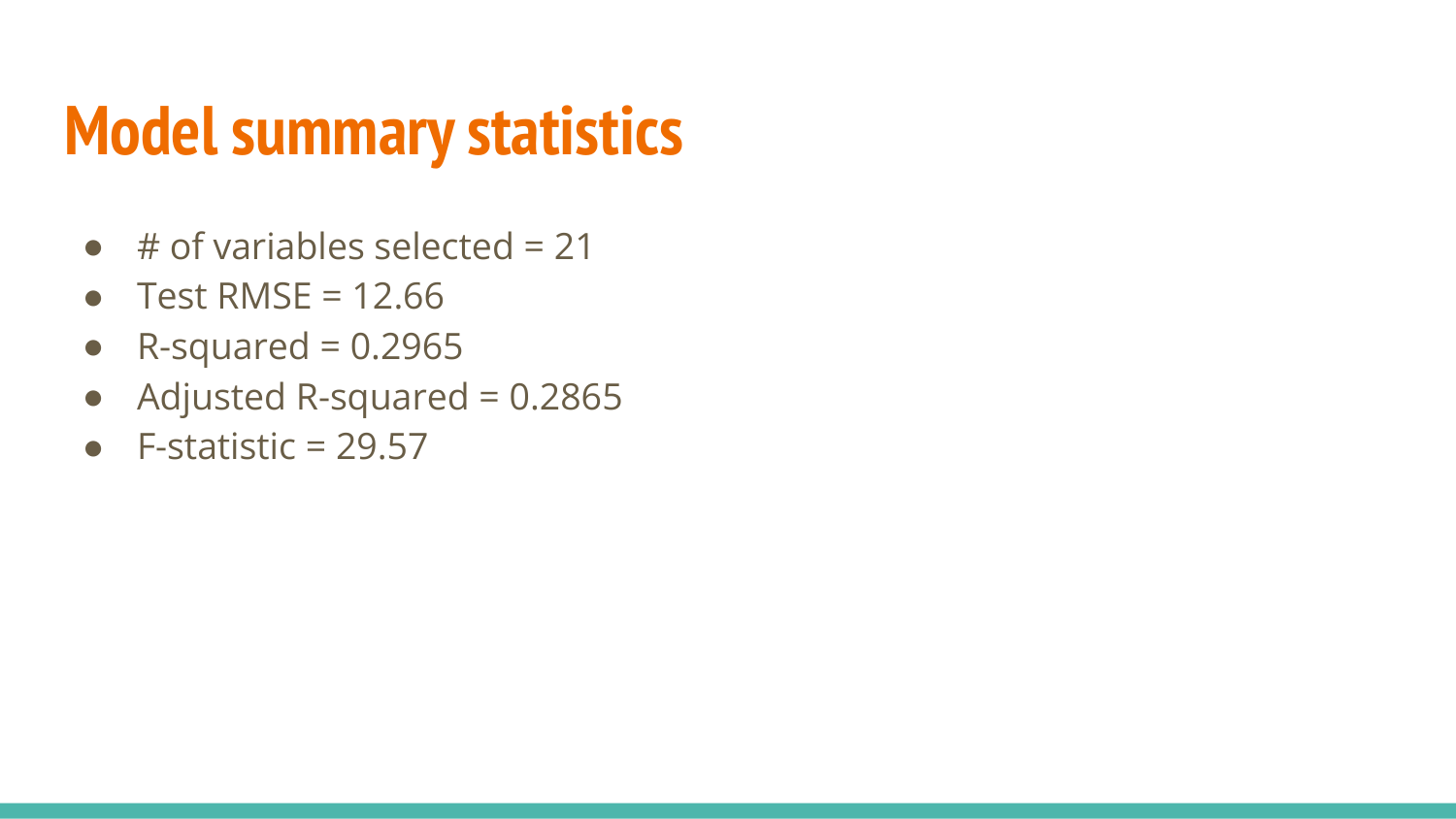

# Model summary statistics
# of variables selected = 21
Test RMSE = 12.66
R-squared = 0.2965
Adjusted R-squared = 0.2865
F-statistic = 29.57